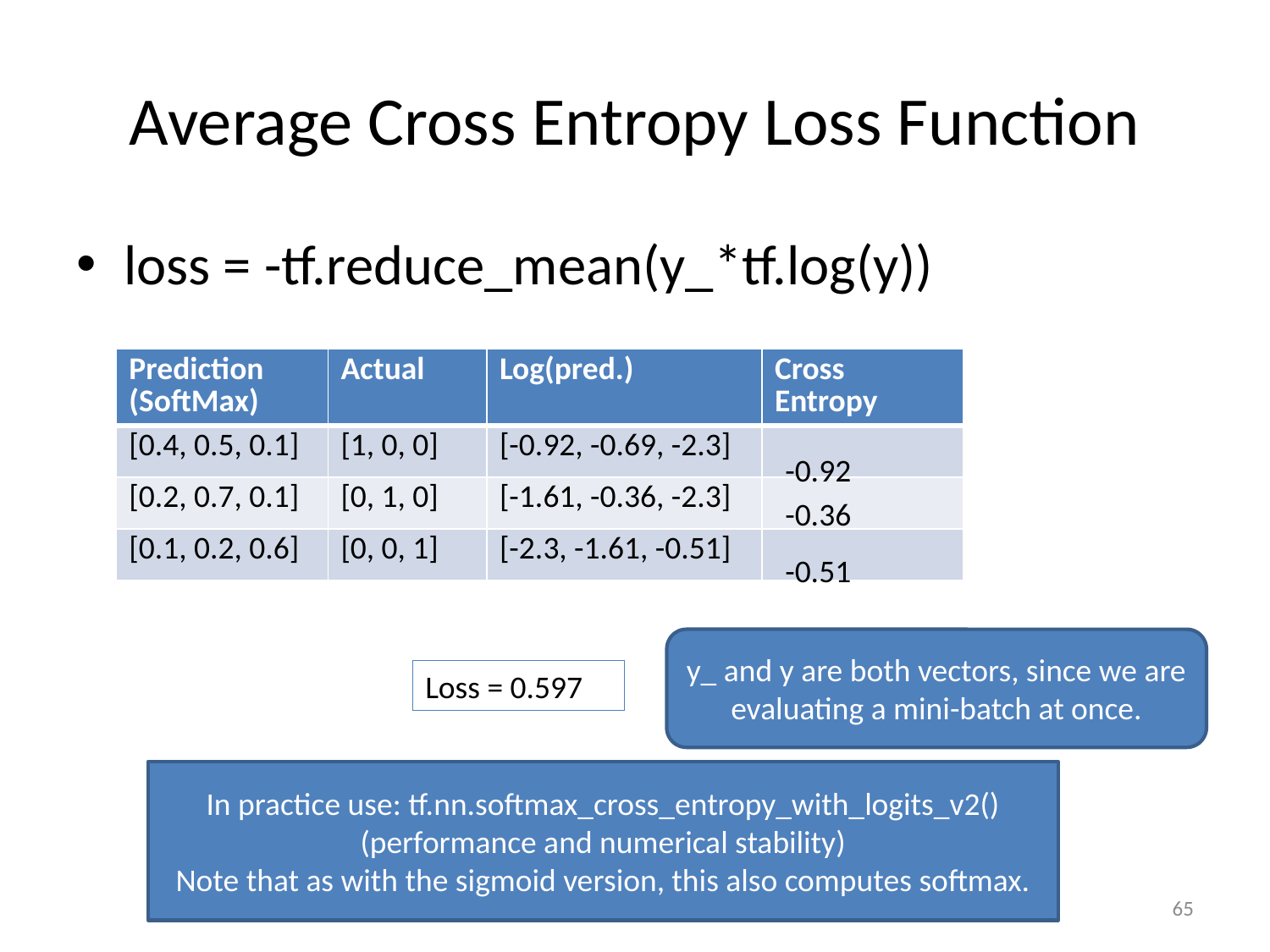

# Average Cross Entropy Loss Function
loss = -tf.reduce_mean(y_*tf.log(y))

| Prediction (SoftMax) | Actual | Log(pred.) | Cross Entropy |
| --- | --- | --- | --- |
| [0.4, 0.5, 0.1] | [1, 0, 0] | [-0.92, -0.69, -2.3] |  |
| [0.2, 0.7, 0.1] | [0, 1, 0] | [-1.61, -0.36, -2.3] |  |
| [0.1, 0.2, 0.6] | [0, 0, 1] | [-2.3, -1.61, -0.51] |  |
-0.92
-0.36
-0.51
y_ and y are both vectors, since we are evaluating a mini-batch at once.
Loss = 0.597
In practice use: tf.nn.softmax_cross_entropy_with_logits_v2()
(performance and numerical stability)
Note that as with the sigmoid version, this also computes softmax.
65